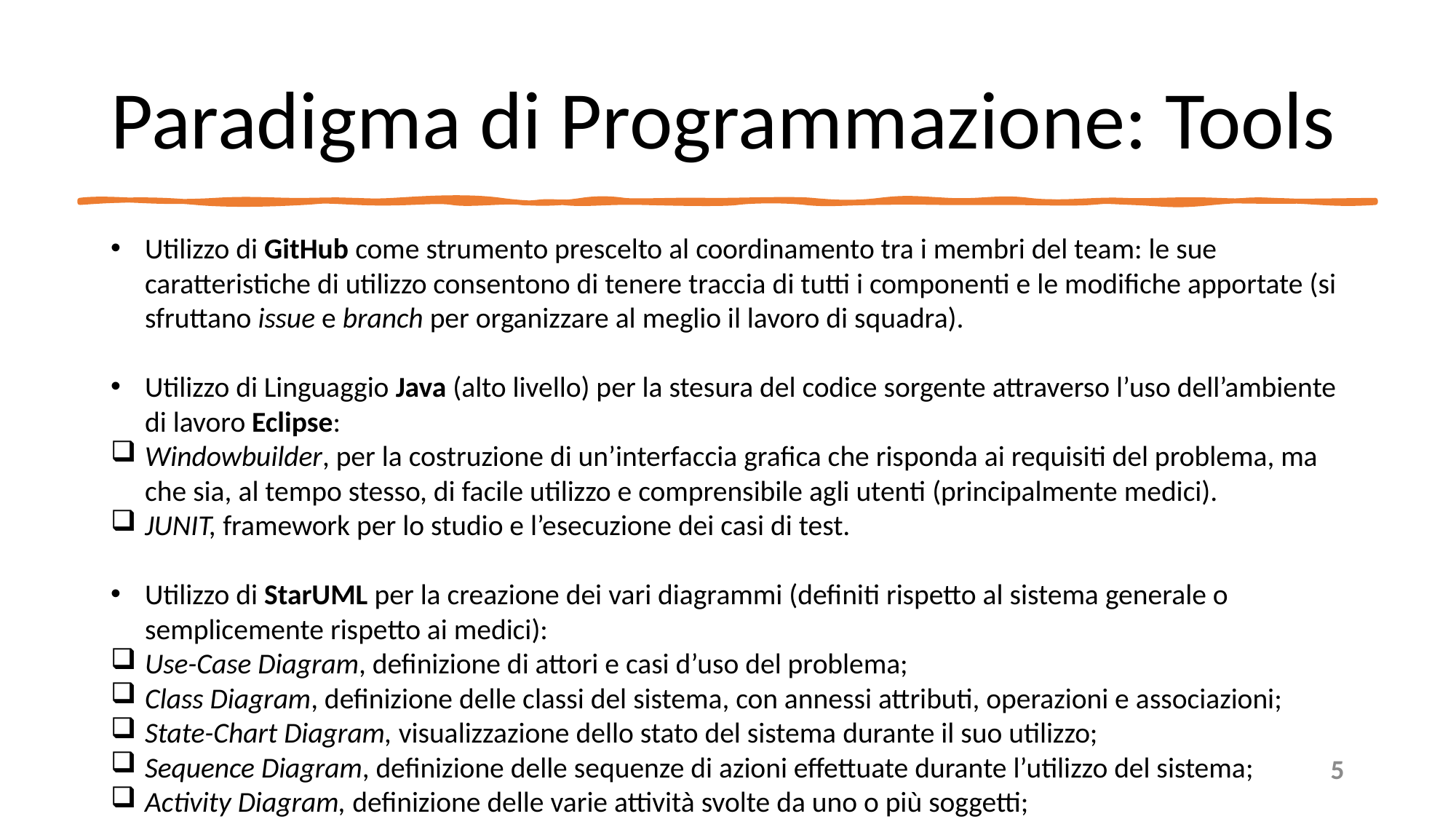

# Paradigma di Programmazione: Tools

Utilizzo di GitHub come strumento prescelto al coordinamento tra i membri del team: le sue caratteristiche di utilizzo consentono di tenere traccia di tutti i componenti e le modifiche apportate (si sfruttano issue e branch per organizzare al meglio il lavoro di squadra).

Utilizzo di Linguaggio Java (alto livello) per la stesura del codice sorgente attraverso l’uso dell’ambiente di lavoro Eclipse:
Windowbuilder, per la costruzione di un’interfaccia grafica che risponda ai requisiti del problema, ma che sia, al tempo stesso, di facile utilizzo e comprensibile agli utenti (principalmente medici).
JUNIT, framework per lo studio e l’esecuzione dei casi di test.

Utilizzo di StarUML per la creazione dei vari diagrammi (definiti rispetto al sistema generale o semplicemente rispetto ai medici):
Use-Case Diagram, definizione di attori e casi d’uso del problema;
Class Diagram, definizione delle classi del sistema, con annessi attributi, operazioni e associazioni;
State-Chart Diagram, visualizzazione dello stato del sistema durante il suo utilizzo;
Sequence Diagram, definizione delle sequenze di azioni effettuate durante l’utilizzo del sistema;
Activity Diagram, definizione delle varie attività svolte da uno o più soggetti;

5